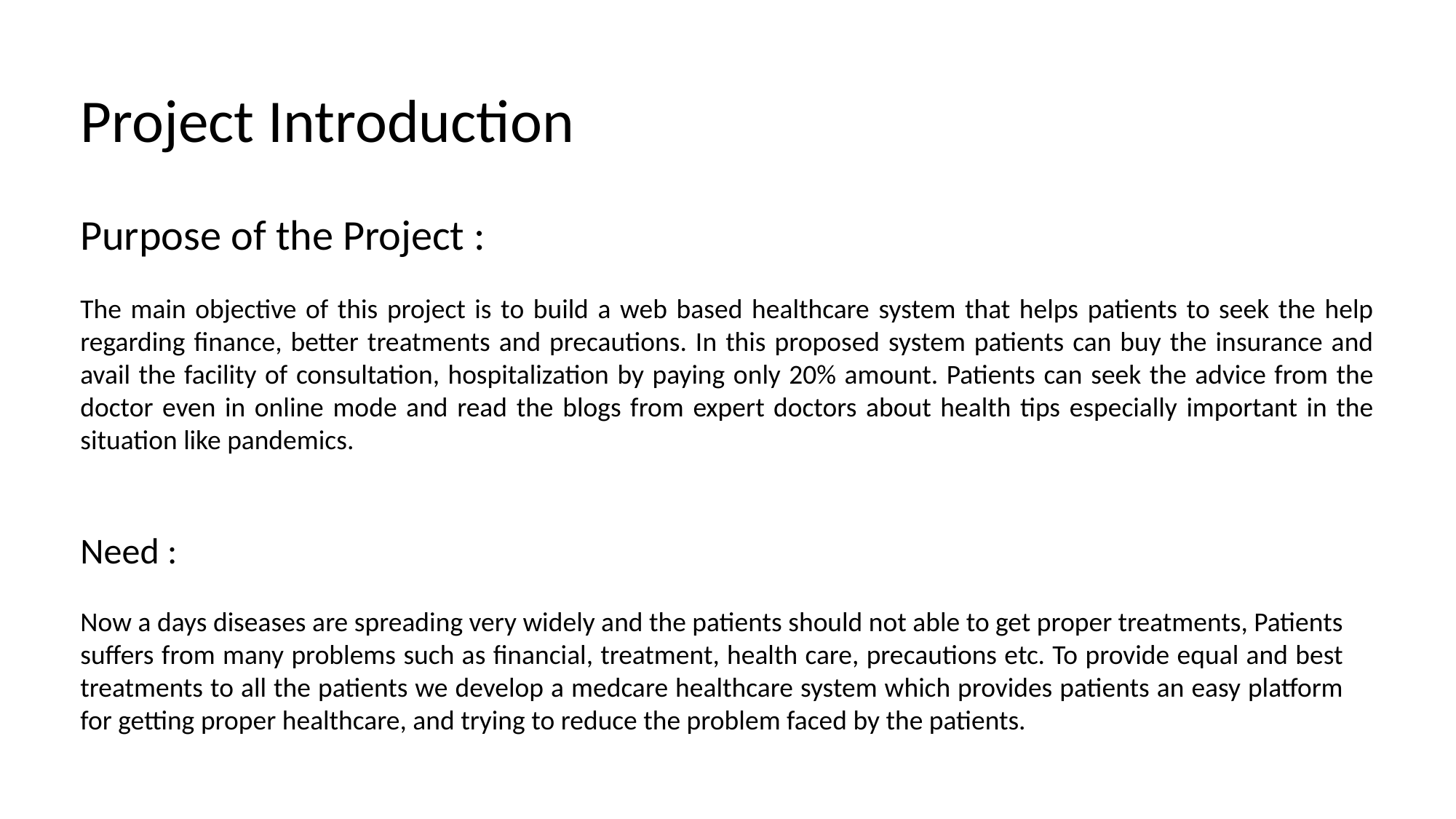

# Project Introduction
Purpose of the Project :

The main objective of this project is to build a web based healthcare system that helps patients to seek the help regarding finance, better treatments and precautions. In this proposed system patients can buy the insurance and avail the facility of consultation, hospitalization by paying only 20% amount. Patients can seek the advice from the doctor even in online mode and read the blogs from expert doctors about health tips especially important in the situation like pandemics.
Need :

Now a days diseases are spreading very widely and the patients should not able to get proper treatments, Patients suffers from many problems such as financial, treatment, health care, precautions etc. To provide equal and best treatments to all the patients we develop a medcare healthcare system which provides patients an easy platform for getting proper healthcare, and trying to reduce the problem faced by the patients.